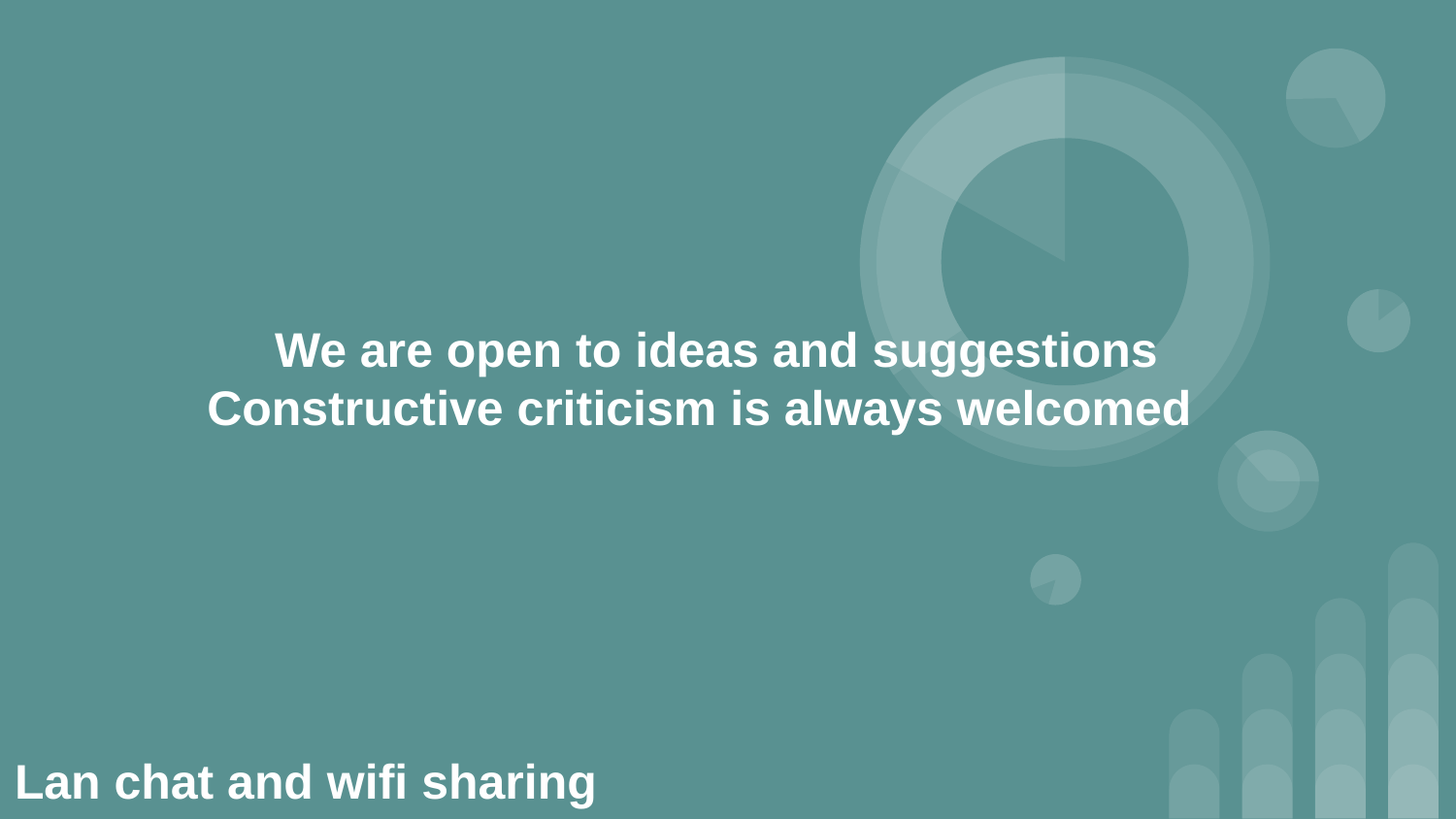

We are open to ideas and suggestions
Constructive criticism is always welcomed
# Lan chat and wifi sharing